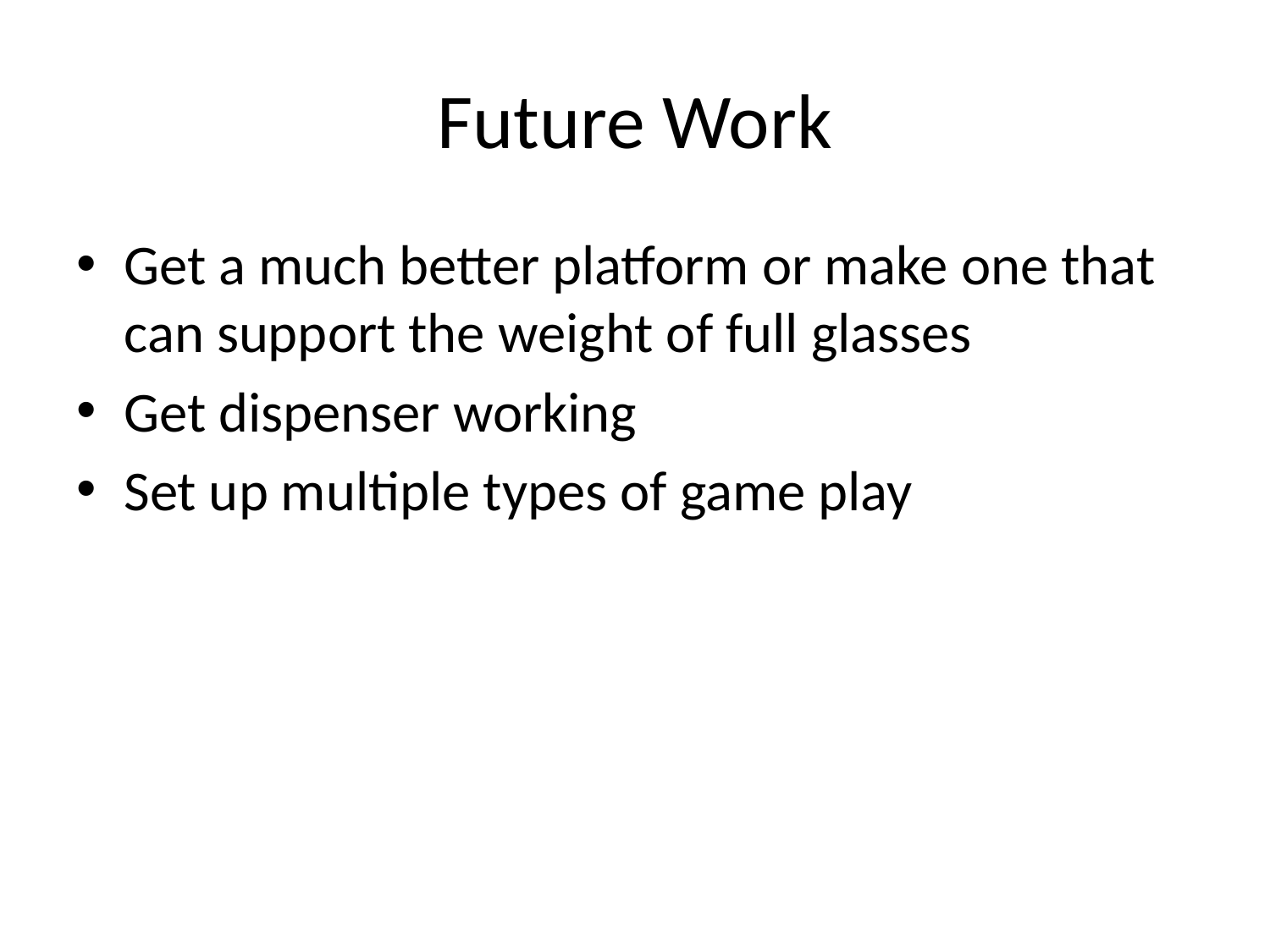

# Future Work
Get a much better platform or make one that can support the weight of full glasses
Get dispenser working
Set up multiple types of game play